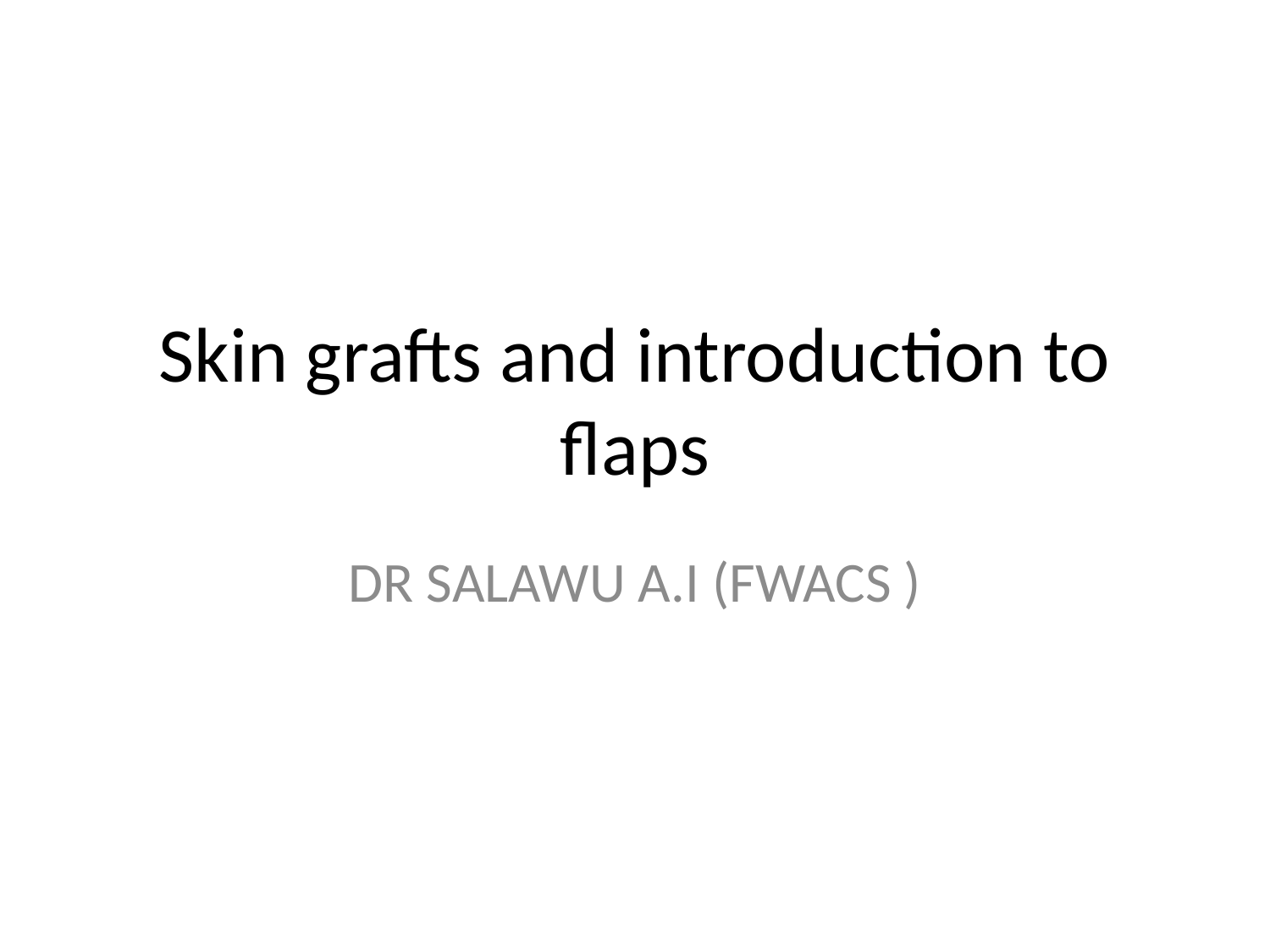

# Skin grafts and introduction to flaps
DR SALAWU A.I (FWACS )